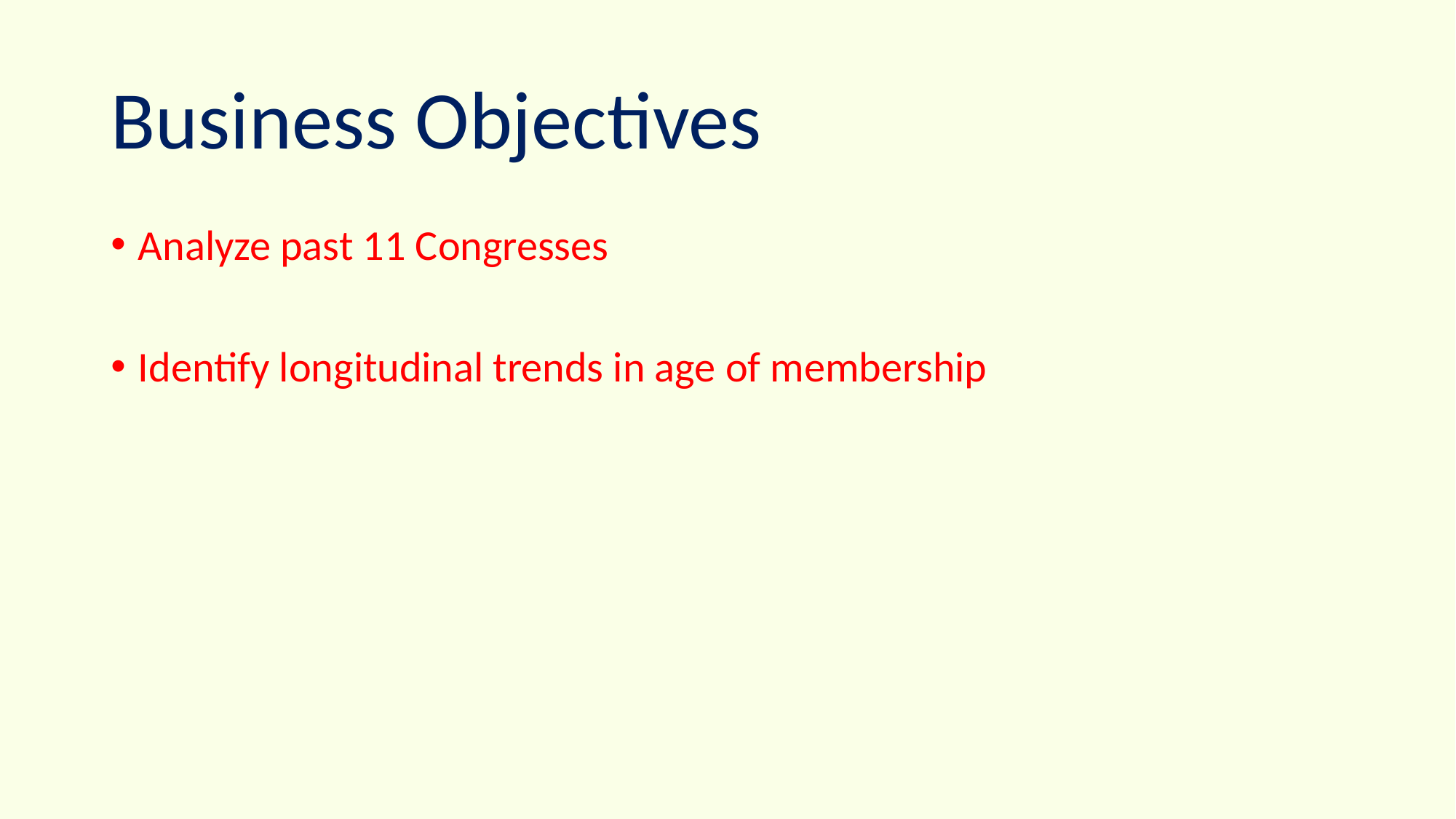

# Business Objectives
Analyze past 11 Congresses

Identify longitudinal trends in age of membership